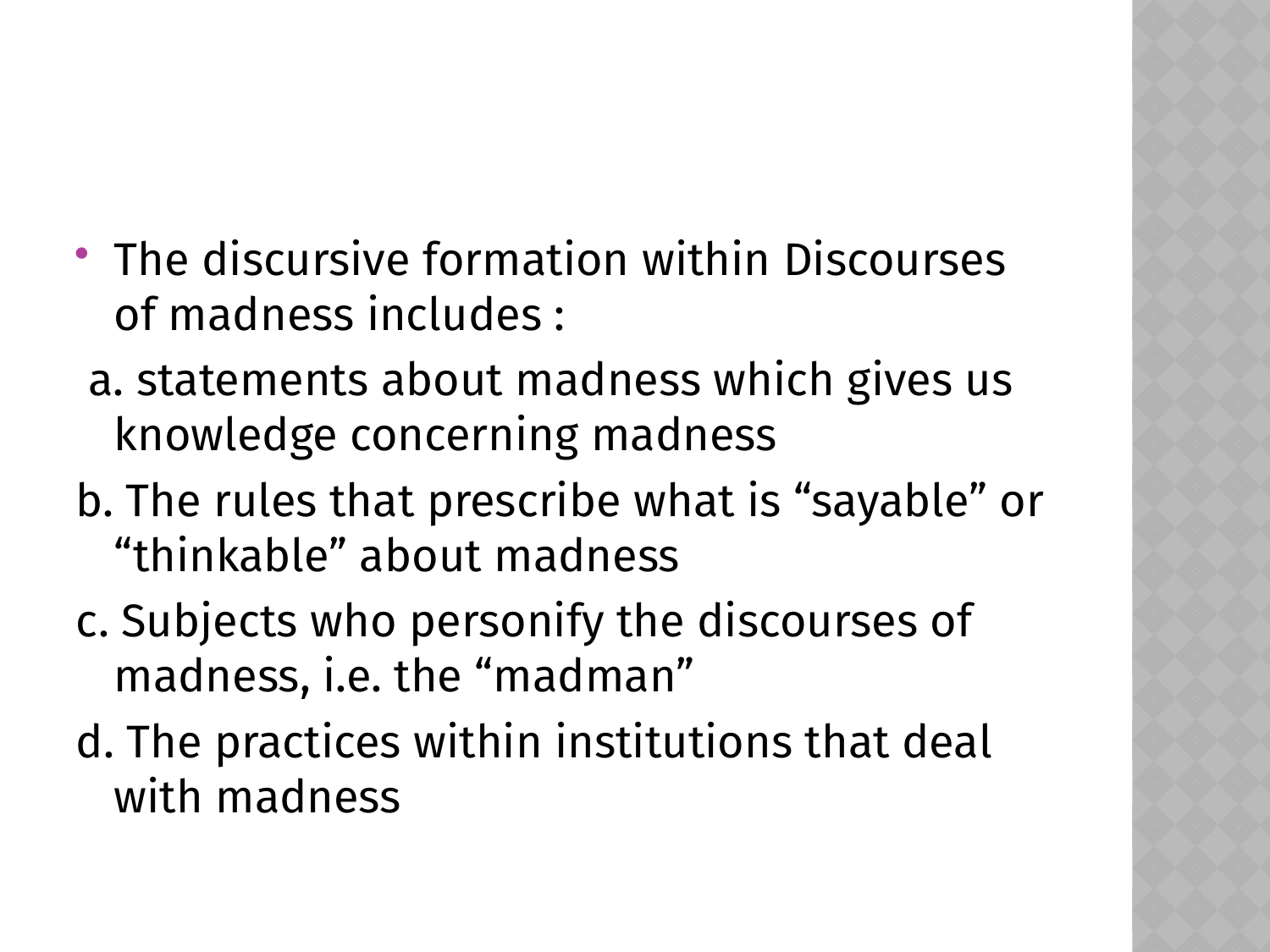

#
The discursive formation within Discourses of madness includes :
 a. statements about madness which gives us knowledge concerning madness
b. The rules that prescribe what is “sayable” or “thinkable” about madness
c. Subjects who personify the discourses of madness, i.e. the “madman”
d. The practices within institutions that deal with madness